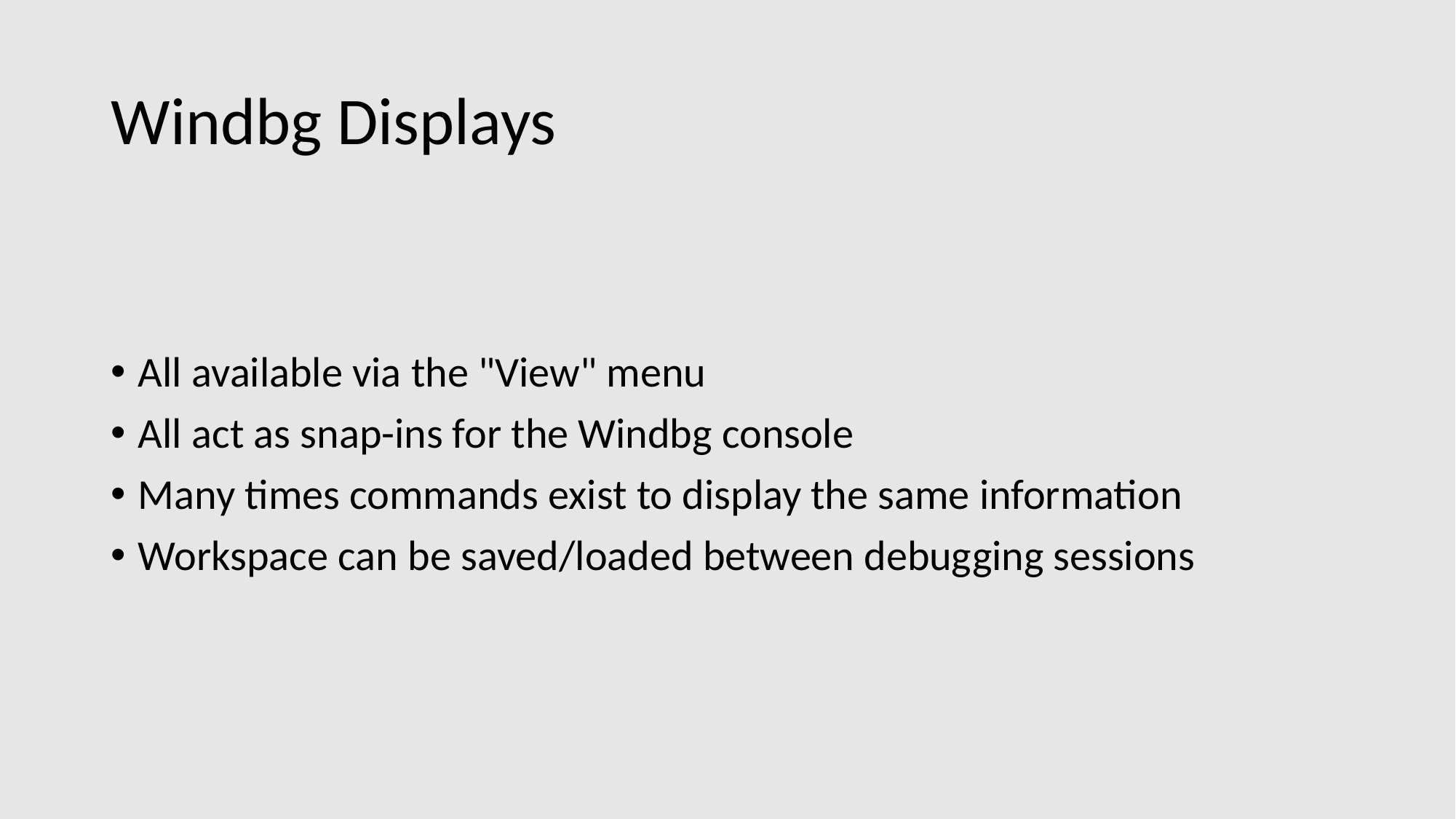

# Windbg Displays

All available via the "View" menu
All act as snap-ins for the Windbg console
Many times commands exist to display the same information
Workspace can be saved/loaded between debugging sessions